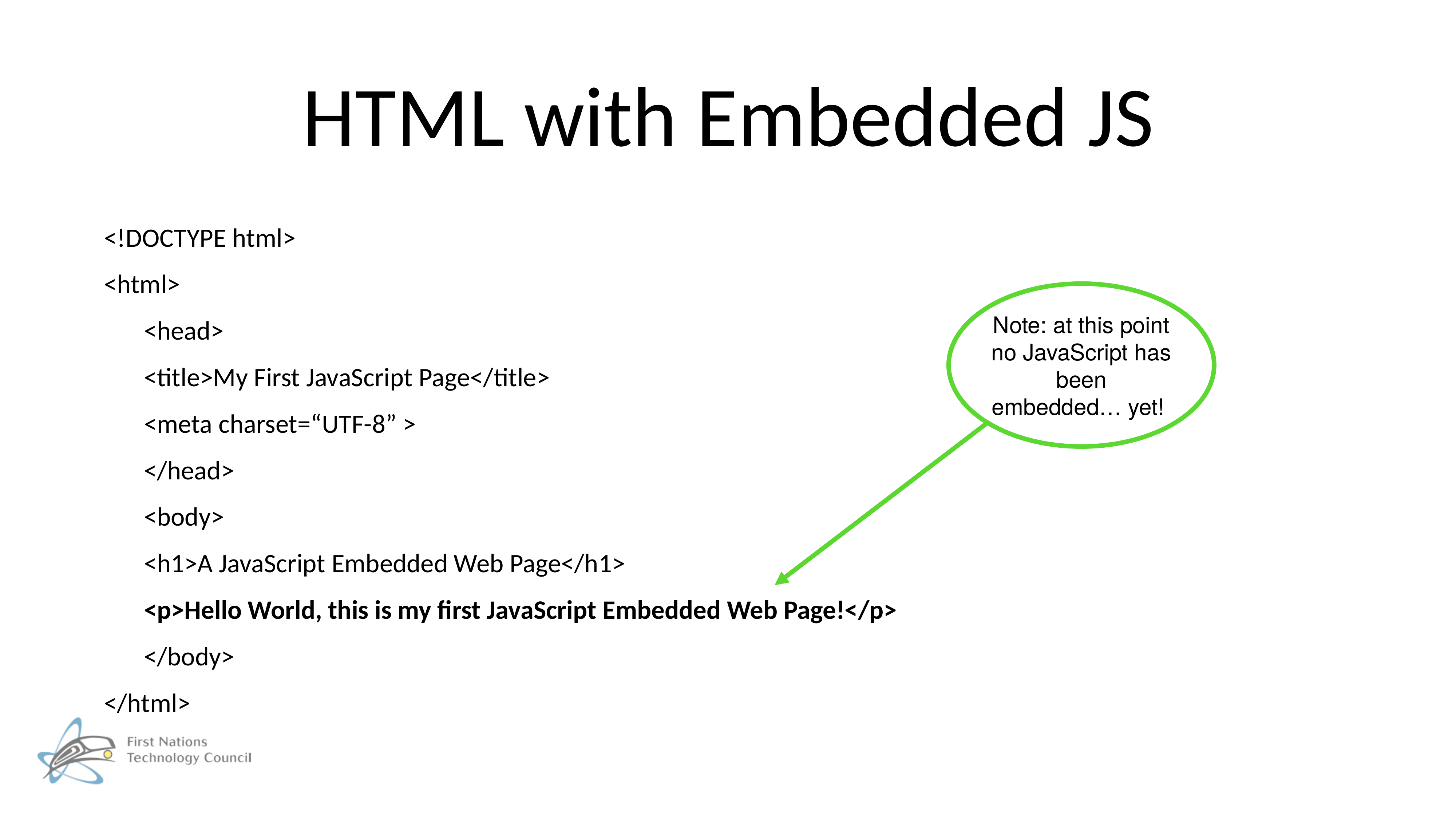

# HTML with Embedded JS
<!DOCTYPE html>
<html>
	<head>
		<title>My First JavaScript Page</title>
		<meta charset=“UTF-8” >
	</head>
	<body>
		<h1>A JavaScript Embedded Web Page</h1>
		<p>Hello World, this is my first JavaScript Embedded Web Page!</p>
	</body>
</html>
Note: at this point no JavaScript has been embedded… yet!